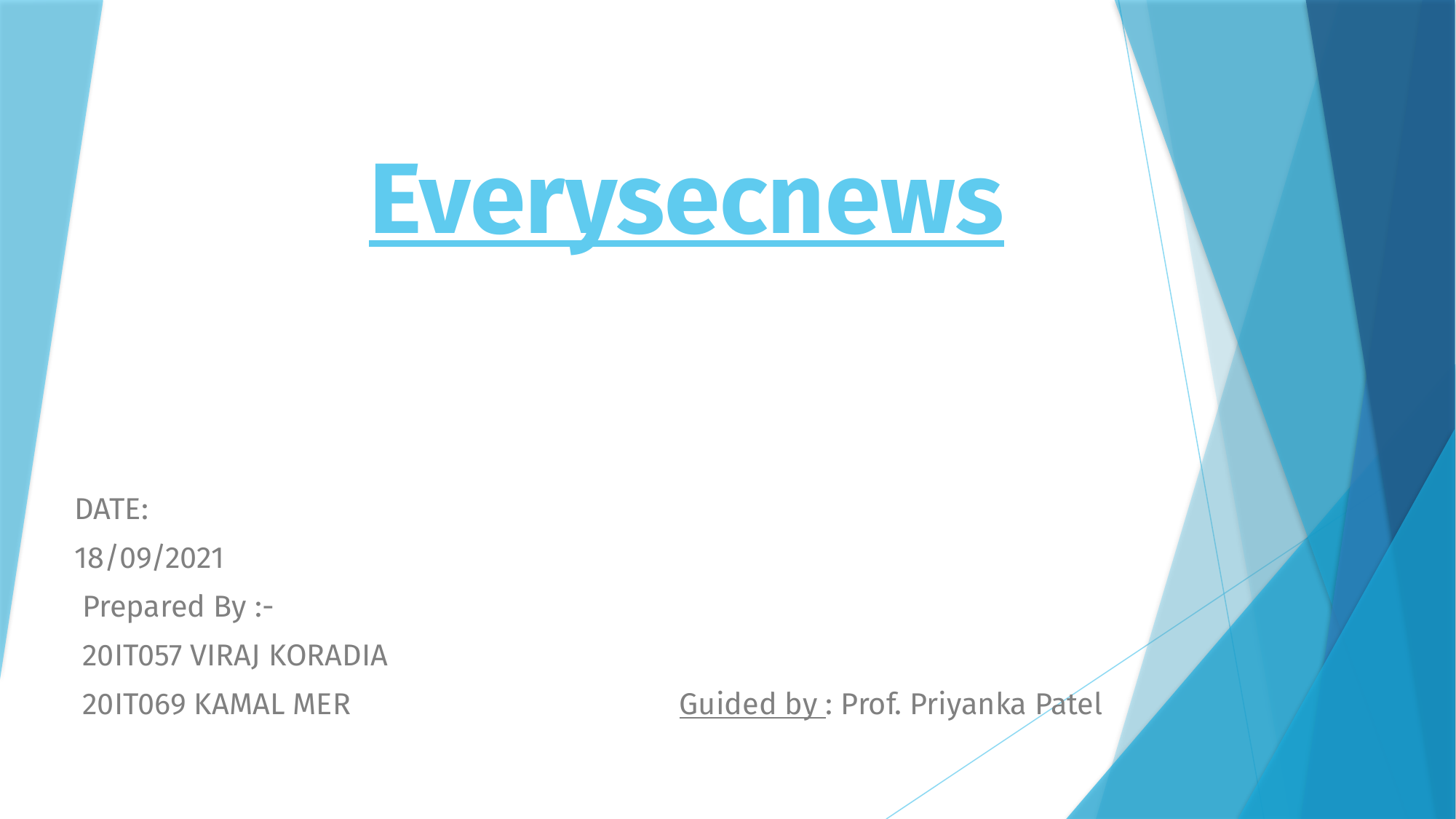

# Everysecnews
DATE:
18/09/2021
 Prepared By :-
 20IT057 VIRAJ KORADIA
 20IT069 KAMAL MER                                         Guided by : Prof. Priyanka Patel